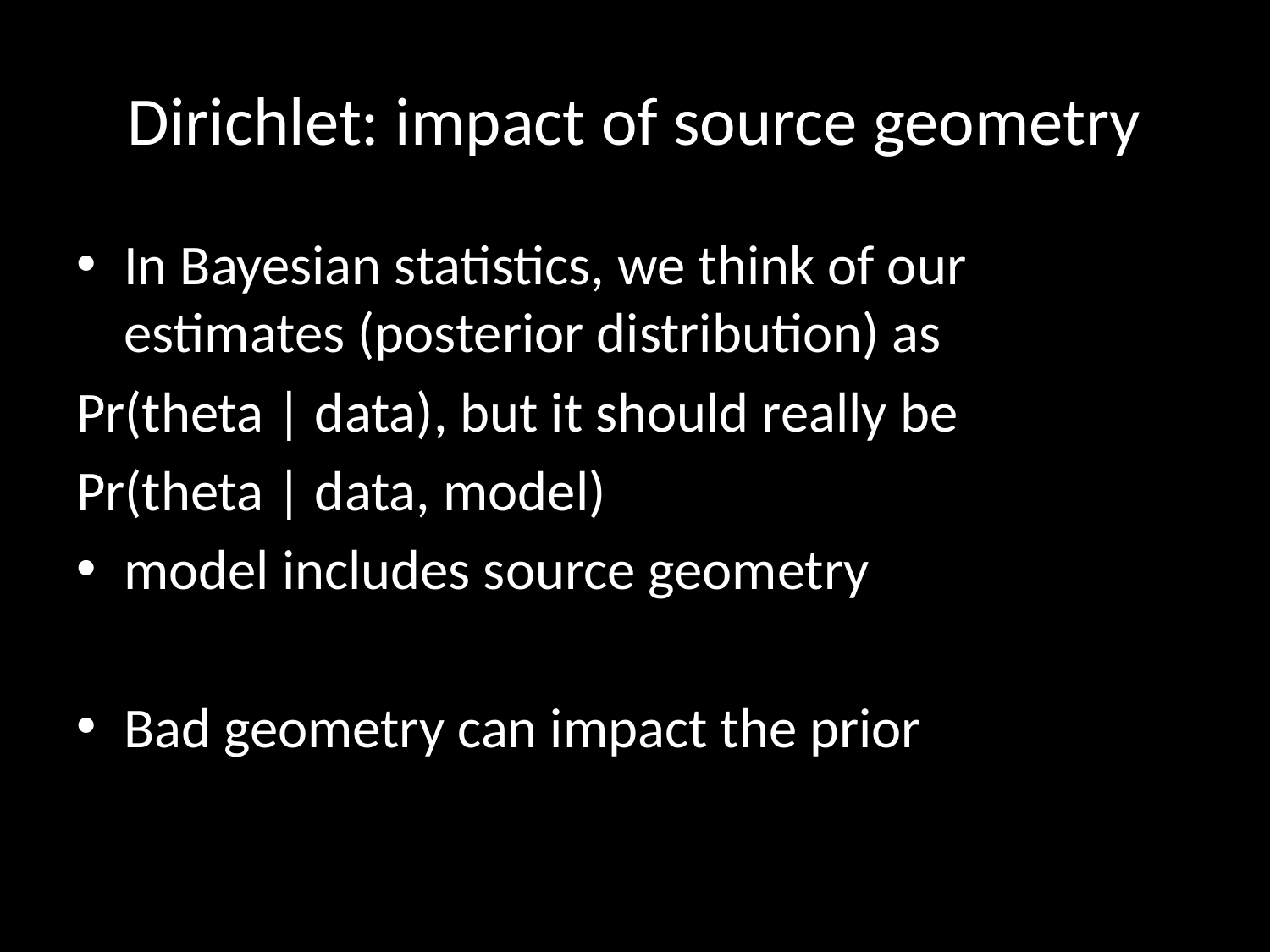

# Dirichlet: impact of source geometry
In Bayesian statistics, we think of our estimates (posterior distribution) as
Pr(theta | data), but it should really be
Pr(theta | data, model)
model includes source geometry

Bad geometry can impact the prior